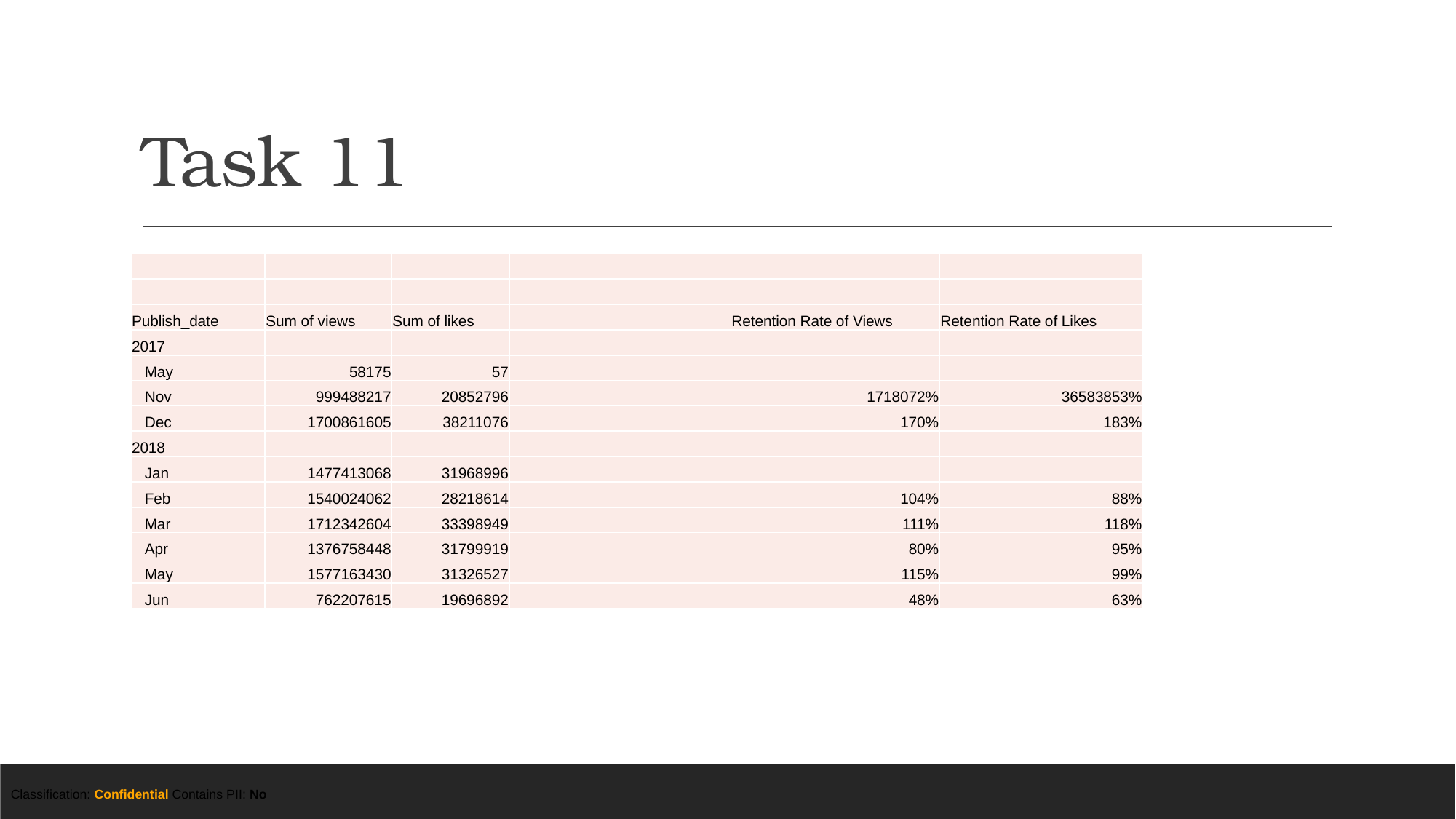

# Task 11
|  |  |  |  |  |  |
| --- | --- | --- | --- | --- | --- |
|  |  |  |  |  |  |
| Publish\_date | Sum of views | Sum of likes |  | Retention Rate of Views | Retention Rate of Likes |
| 2017 |  |  |  |  |  |
| May | 58175 | 57 |  |  |  |
| Nov | 999488217 | 20852796 |  | 1718072% | 36583853% |
| Dec | 1700861605 | 38211076 |  | 170% | 183% |
| 2018 |  |  |  |  |  |
| Jan | 1477413068 | 31968996 |  |  |  |
| Feb | 1540024062 | 28218614 |  | 104% | 88% |
| Mar | 1712342604 | 33398949 |  | 111% | 118% |
| Apr | 1376758448 | 31799919 |  | 80% | 95% |
| May | 1577163430 | 31326527 |  | 115% | 99% |
| Jun | 762207615 | 19696892 |  | 48% | 63% |